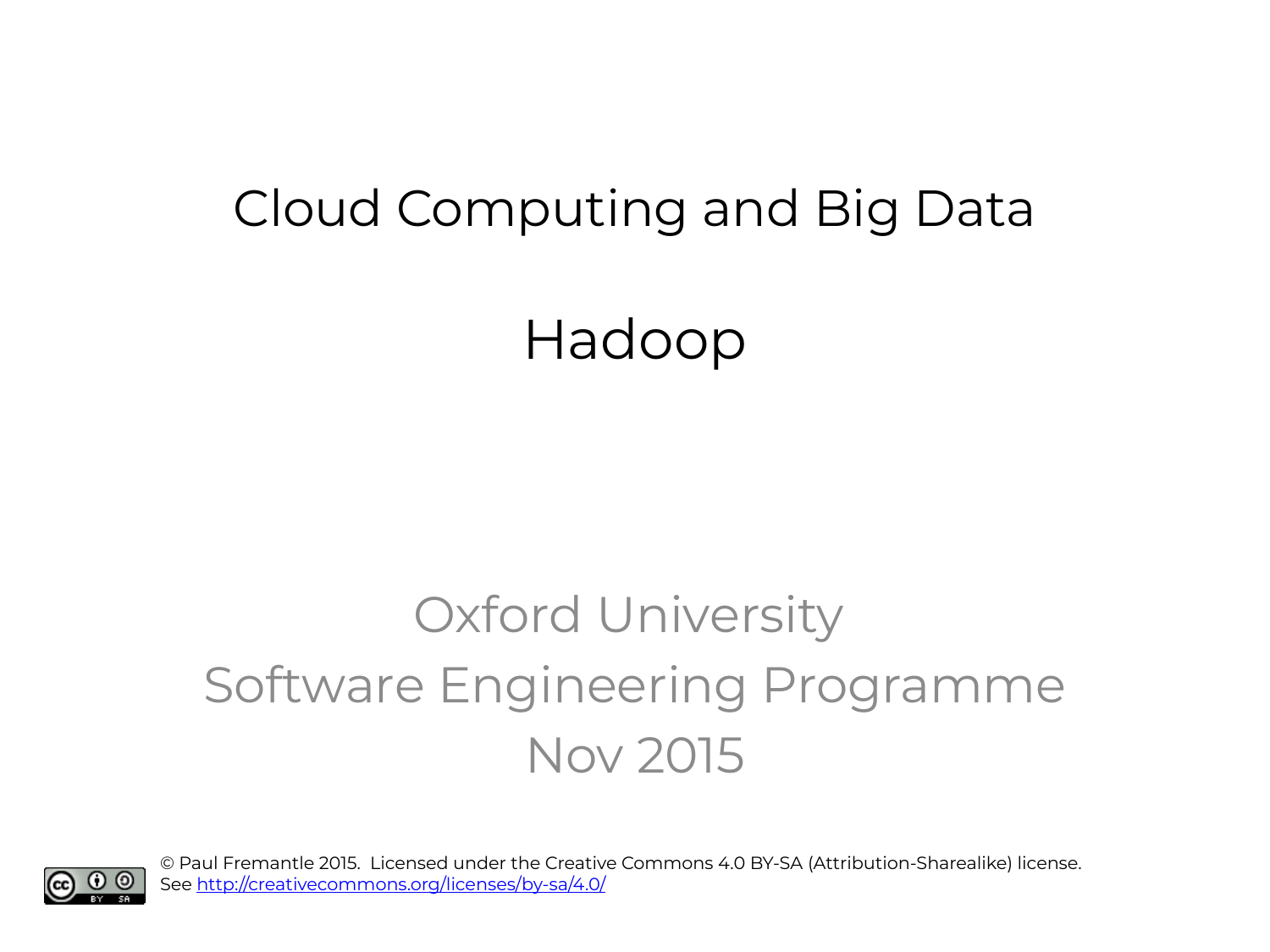

# Cloud Computing and Big Data Hadoop
Oxford University
Software Engineering Programme
Nov 2015